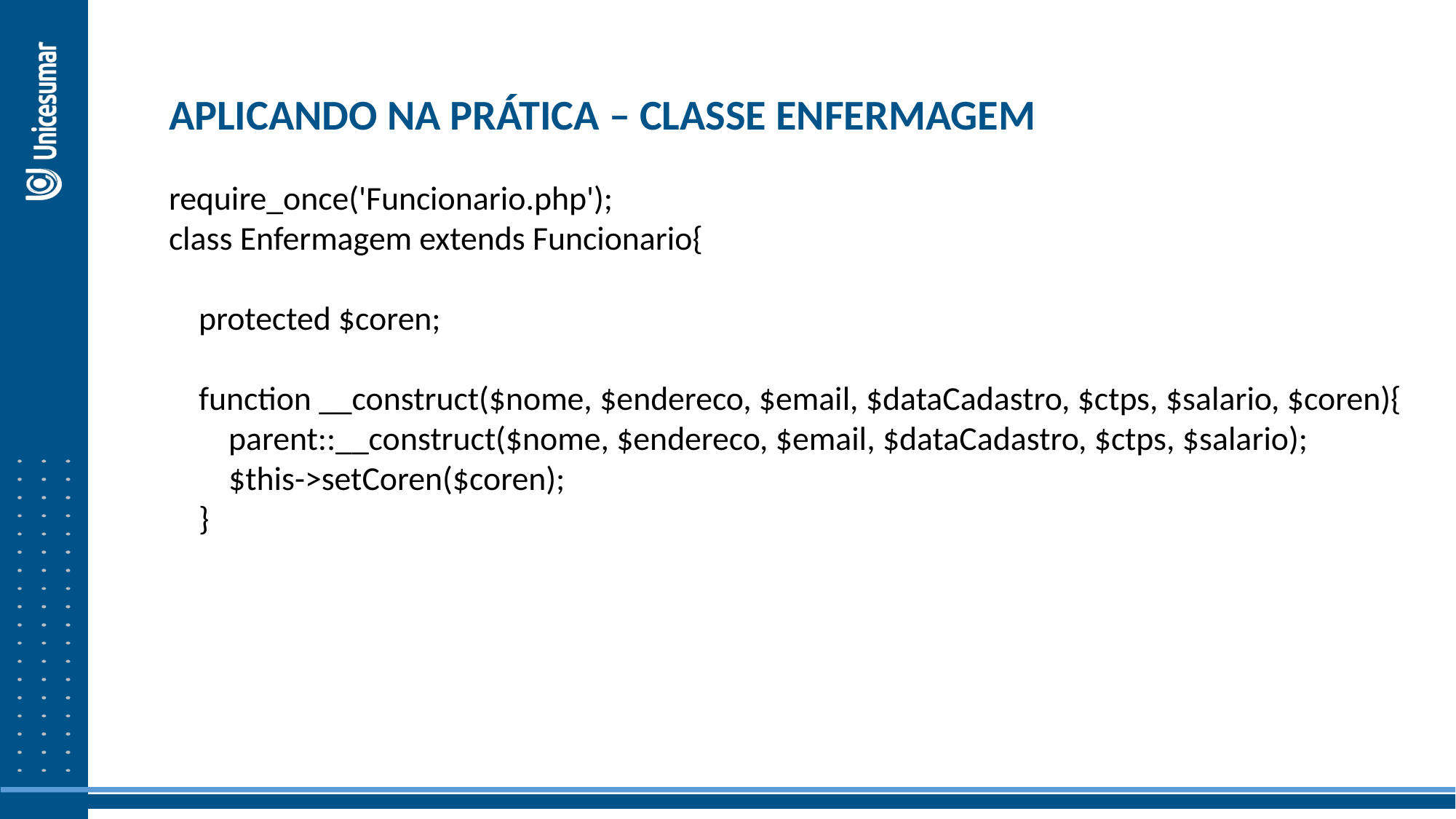

APLICANDO NA PRÁTICA – CLASSE ENFERMAGEM
require_once('Funcionario.php');
class Enfermagem extends Funcionario{

    protected $coren;

    function __construct($nome, $endereco, $email, $dataCadastro, $ctps, $salario, $coren){
        parent::__construct($nome, $endereco, $email, $dataCadastro, $ctps, $salario);
        $this->setCoren($coren);
    }